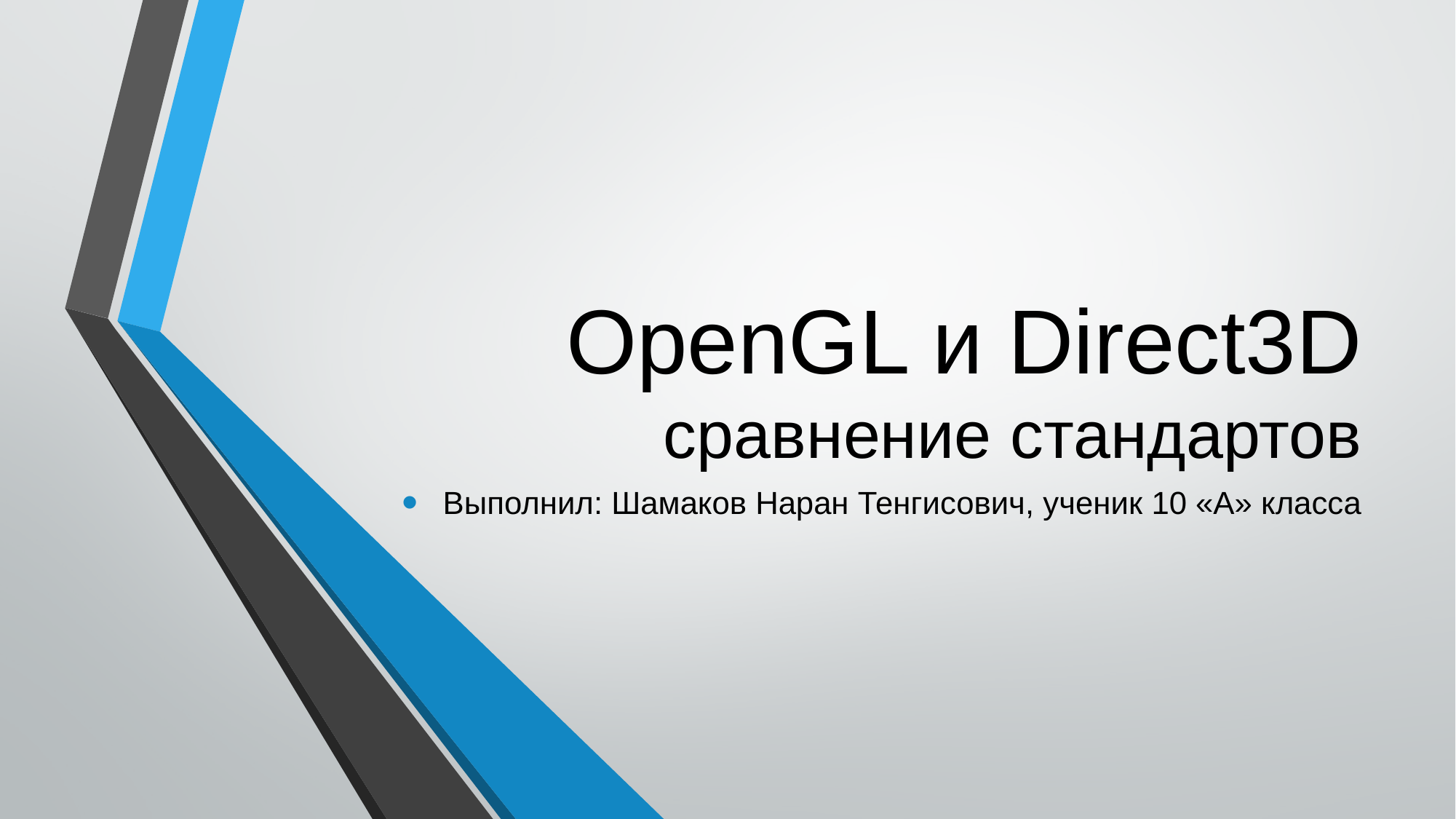

# OpenGL и Direct3D сравнение стандартов
Выполнил: Шамаков Наран Тенгисович, ученик 10 «А» класса